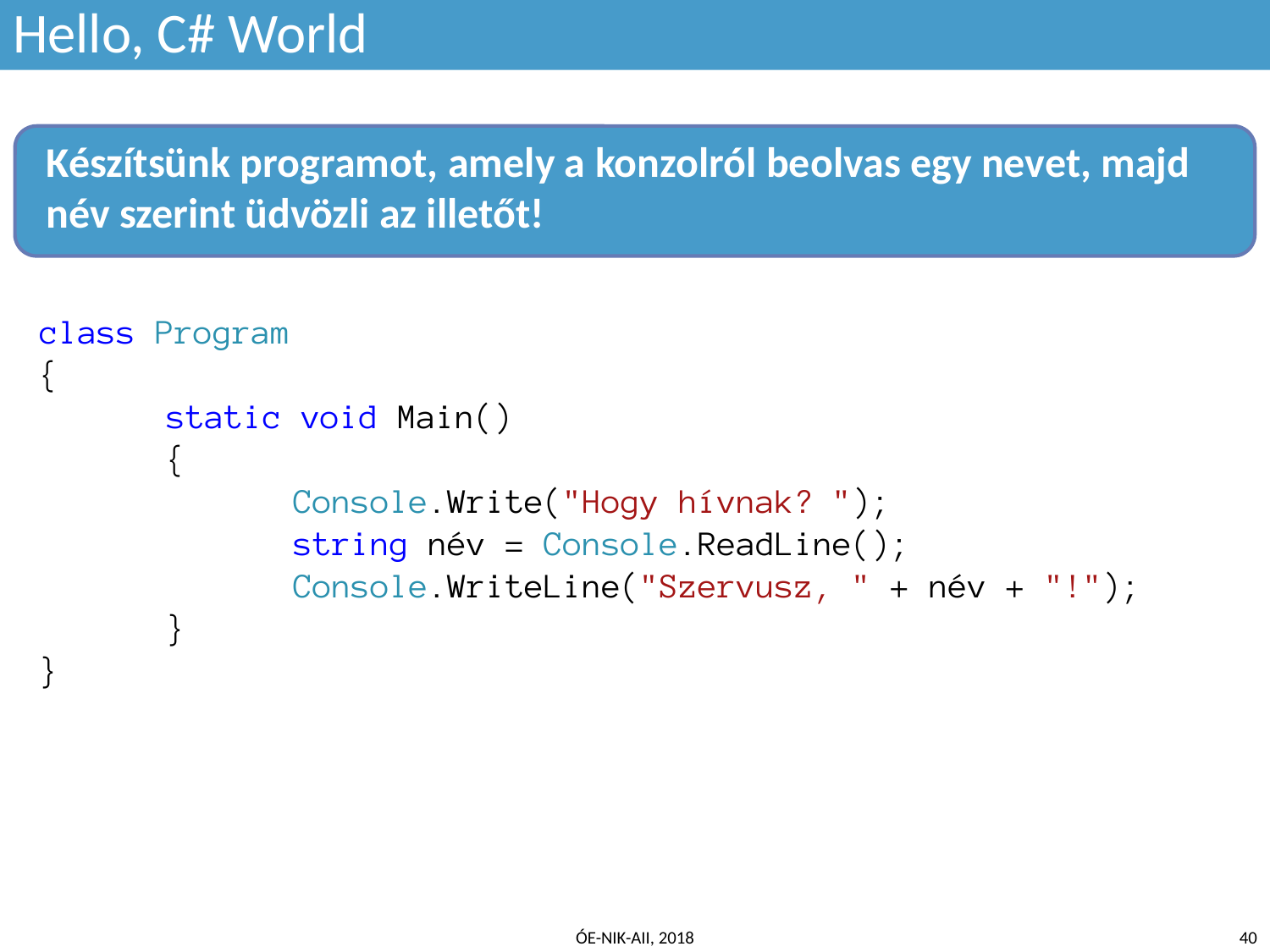

# Hello, C# World
Készítsünk programot, amely a konzolról beolvas egy nevet, majd név szerint üdvözli az illetőt!
class Program
{
	static void Main()
	{
		Console.Write("Hogy hívnak? ");
		string név = Console.ReadLine();
		Console.WriteLine("Szervusz, " + név + "!");
	}
}
ÓE-NIK-AII, 2018
40